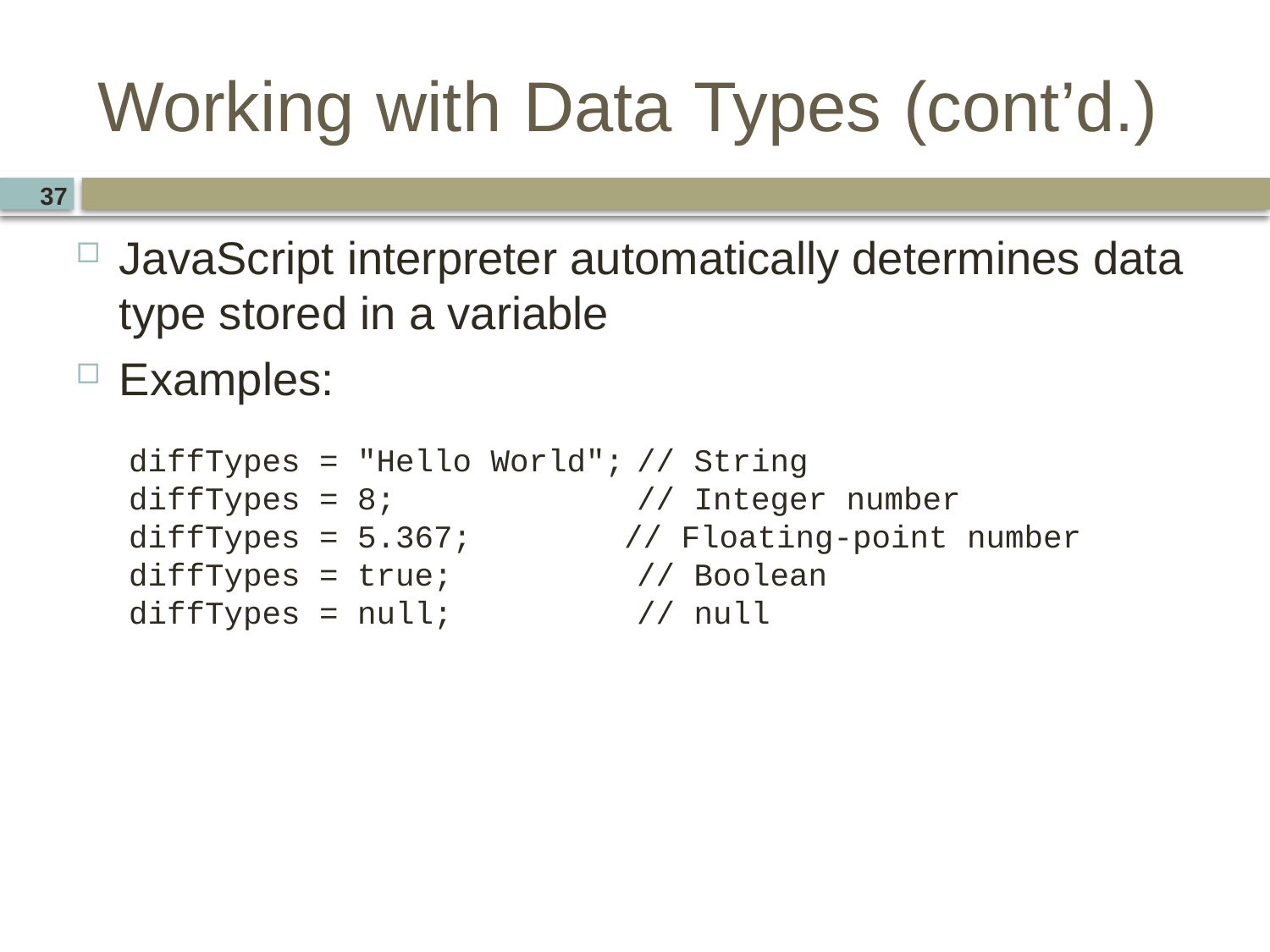

# Working with Data Types (cont’d.)
37
JavaScript interpreter automatically determines data type stored in a variable
Examples:
diffTypes = "Hello World";	// String
diffTypes = 8;		// Integer number
diffTypes = 5.367;	      // Floating-point number
diffTypes = true;		// Boolean
diffTypes = null;		// null